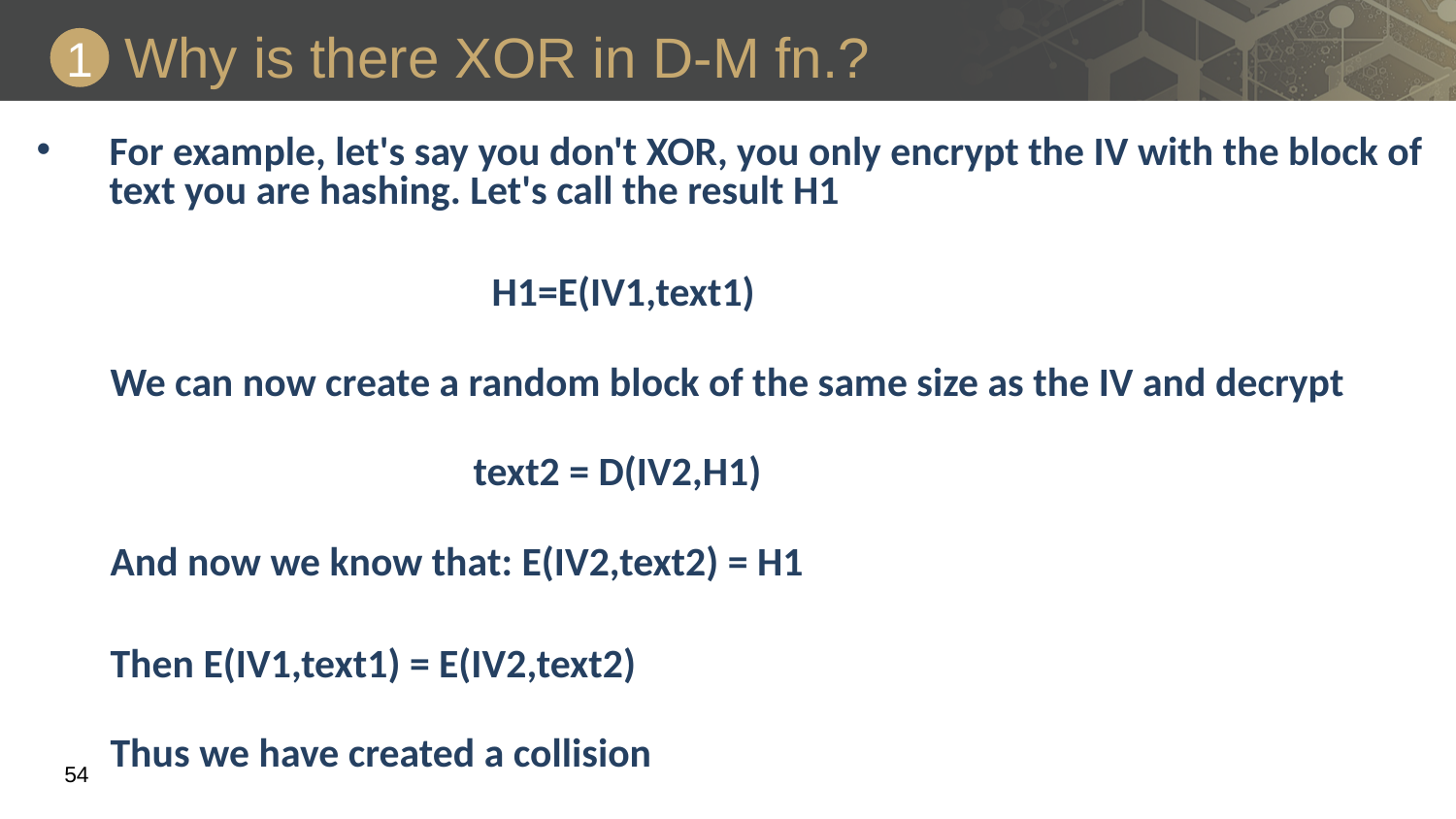

# Why is there XOR in D-M fn.?
1
For example, let's say you don't XOR, you only encrypt the IV with the block of text you are hashing. Let's call the result H1

			  H1=E(IV1,text1)
        We can now create a random block of the same size as the IV and decrypt
			text2 = D(IV2,H1)
        And now we know that: E(IV2,text2) = H1

        Then E(IV1,text1) = E(IV2,text2)
        Thus we have created a collision
54